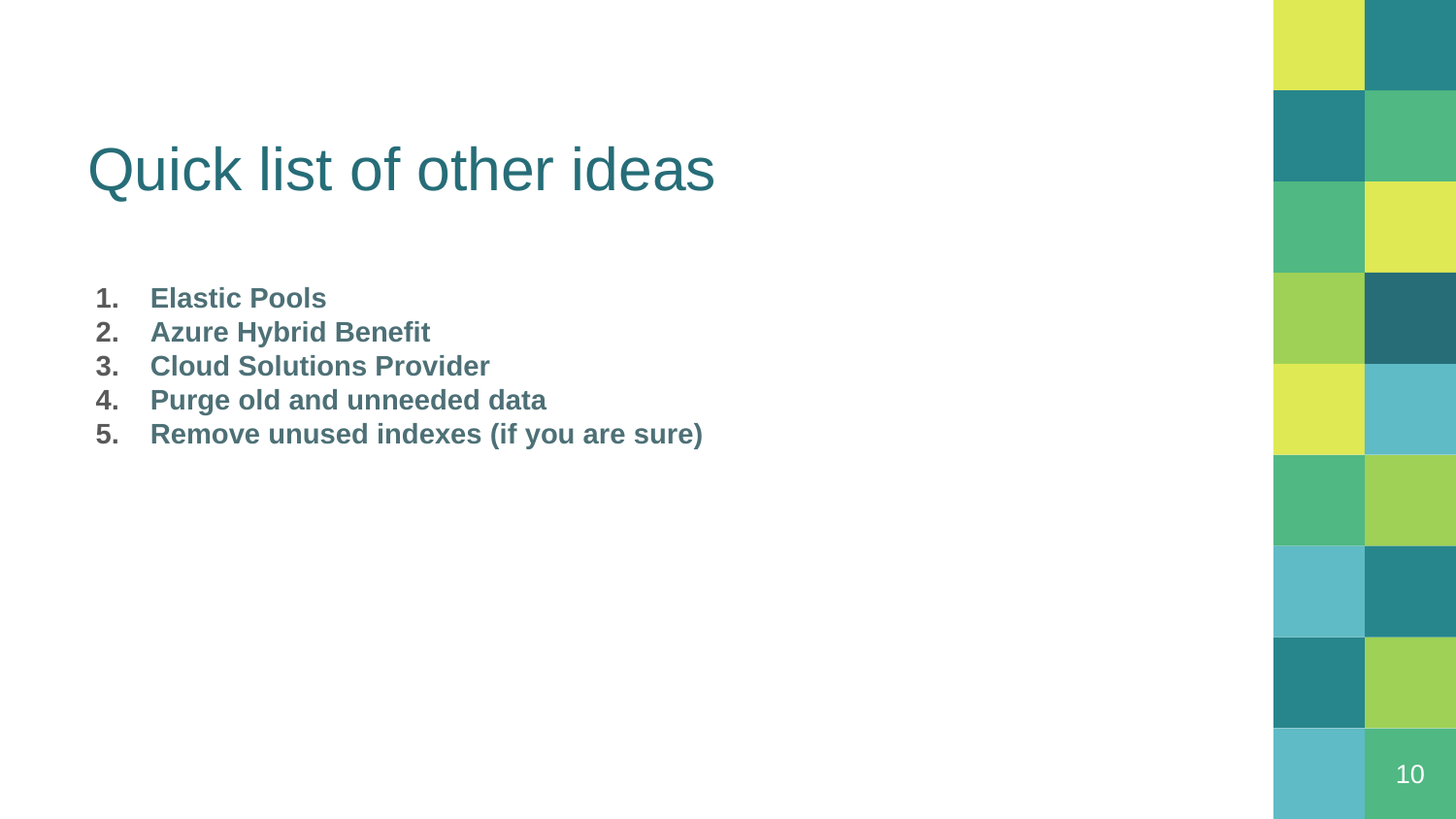

# Quick list of other ideas
Elastic Pools
Azure Hybrid Benefit
Cloud Solutions Provider
Purge old and unneeded data
Remove unused indexes (if you are sure)
10